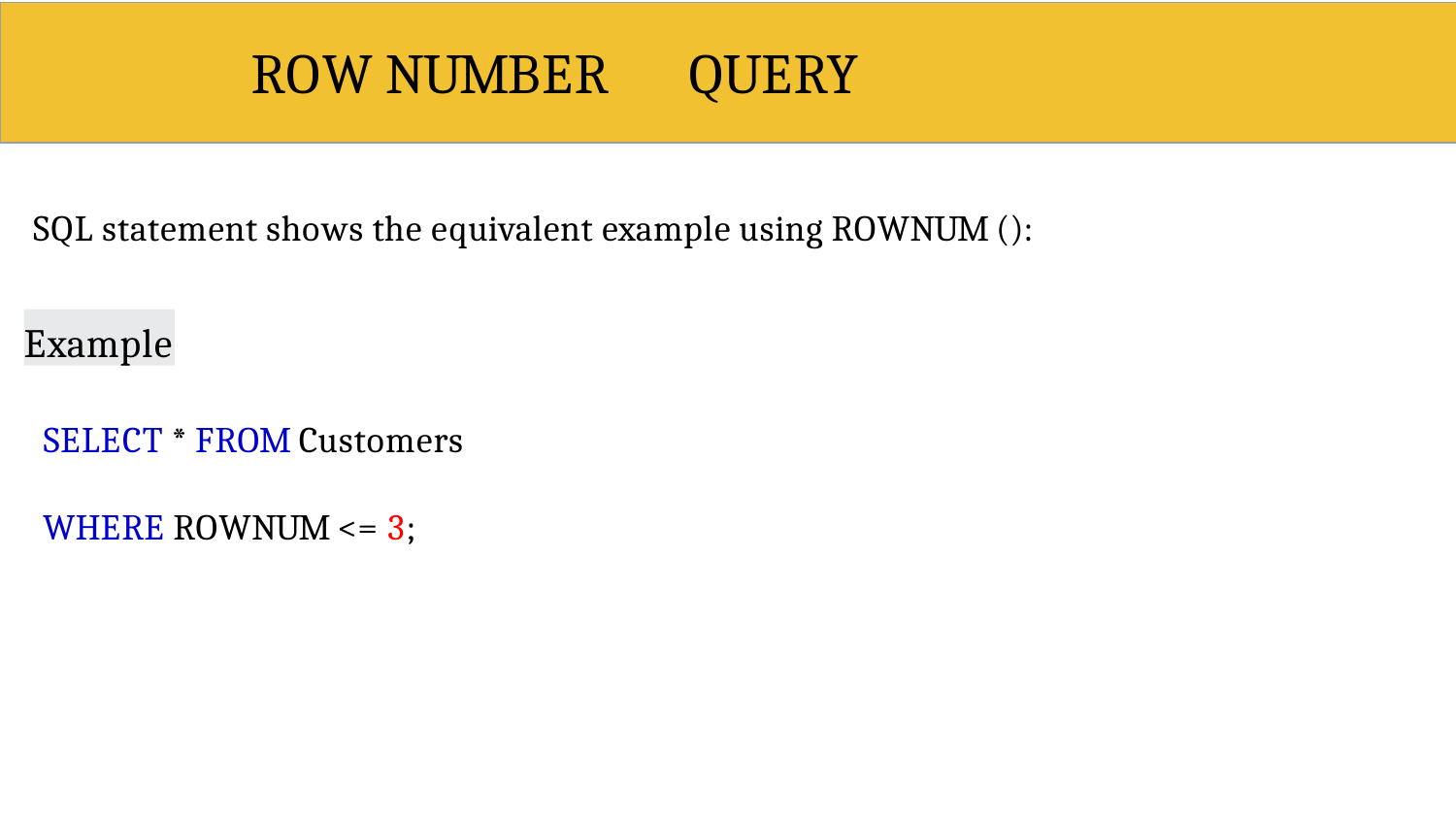

# ROW NUMBER	QUERY
SQL statement shows the equivalent example using ROWNUM ():
Example
SELECT * FROM Customers

WHERE ROWNUM <= 3;